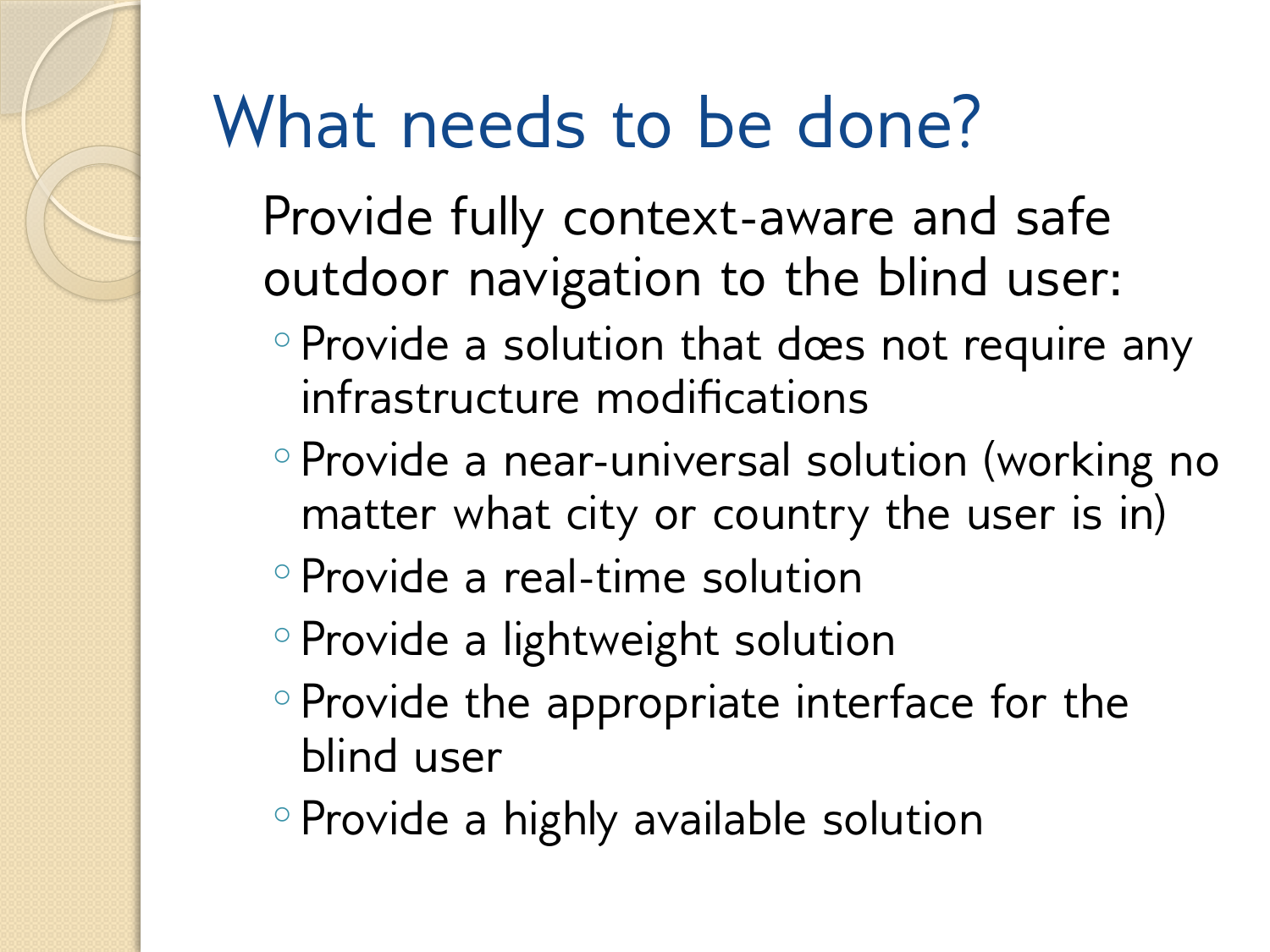

# What needs to be done?
	Provide fully context-aware and safe outdoor navigation to the blind user:
Provide a solution that does not require any infrastructure modifications
Provide a near-universal solution (working no matter what city or country the user is in)
Provide a real-time solution
Provide a lightweight solution
Provide the appropriate interface for the blind user
Provide a highly available solution